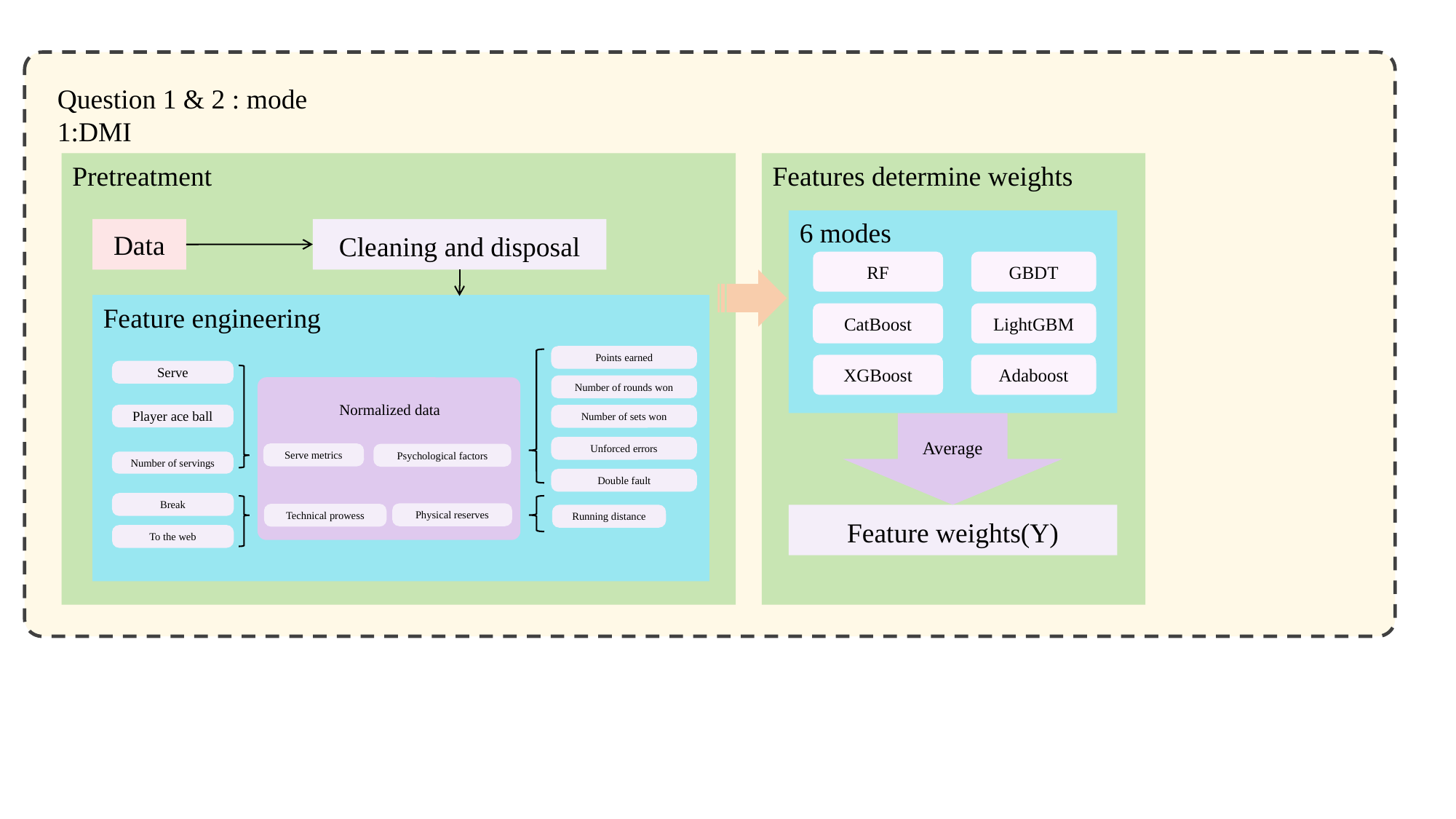

Question 1 & 2 : mode 1:DMI
Pretreatment
Features determine weights
6 modes
RF
GBDT
CatBoost
LightGBM
XGBoost
Adaboost
Data
Cleaning and disposal

Feature engineering
Points earned

Serve

Number of rounds won

Normalized data
Player ace ball
Number of sets won
Unforced errors
Serve metrics
Psychological factors
Number of servings
Double fault
Break

Physical reserves
Technical prowess
Running distance
To the web
Average
Feature weights(Y)